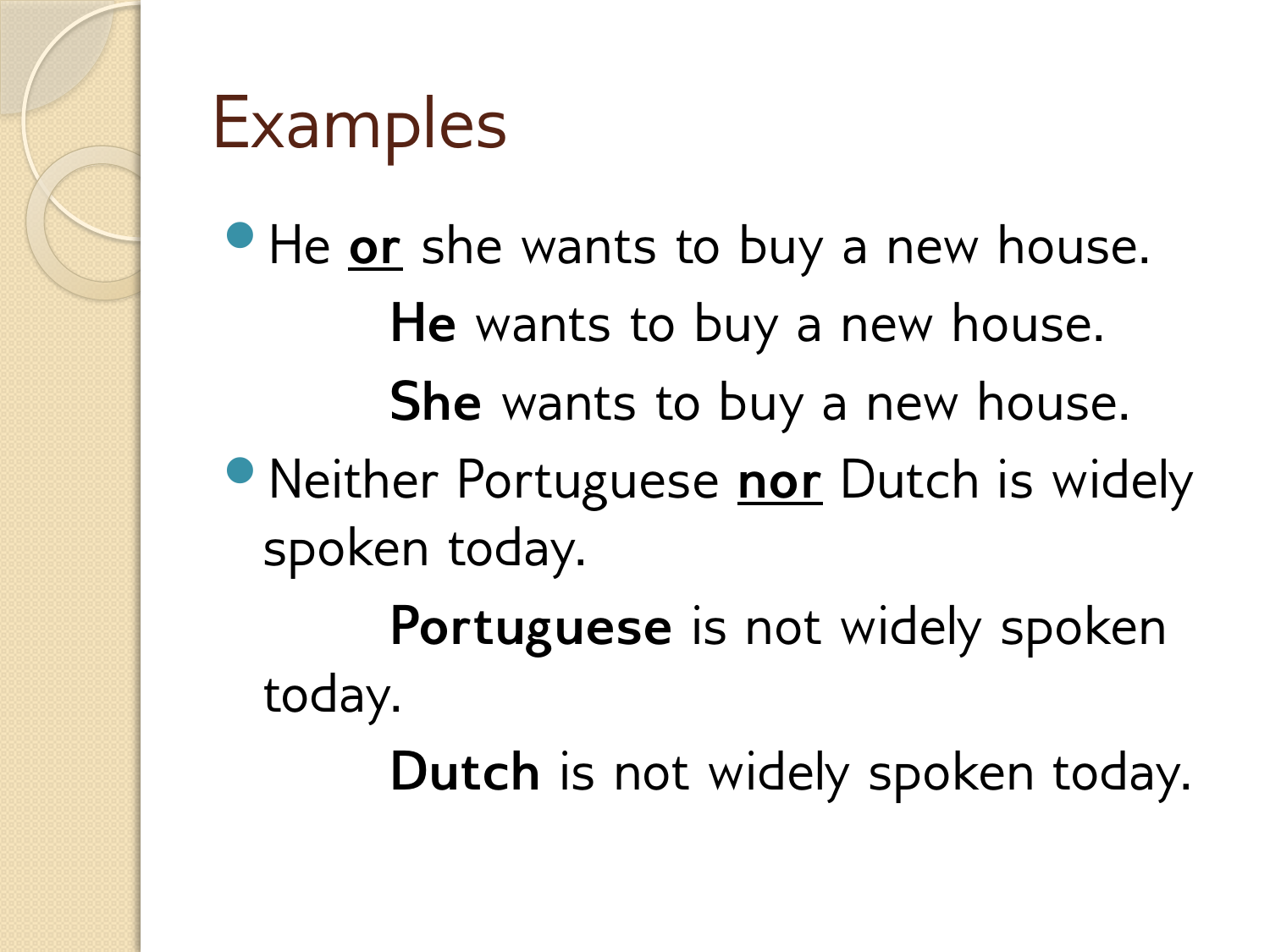

# Examples
He or she wants to buy a new house.
		He wants to buy a new house.
		She wants to buy a new house.
Neither Portuguese nor Dutch is widely spoken today.
		Portuguese is not widely spoken today.
		Dutch is not widely spoken today.